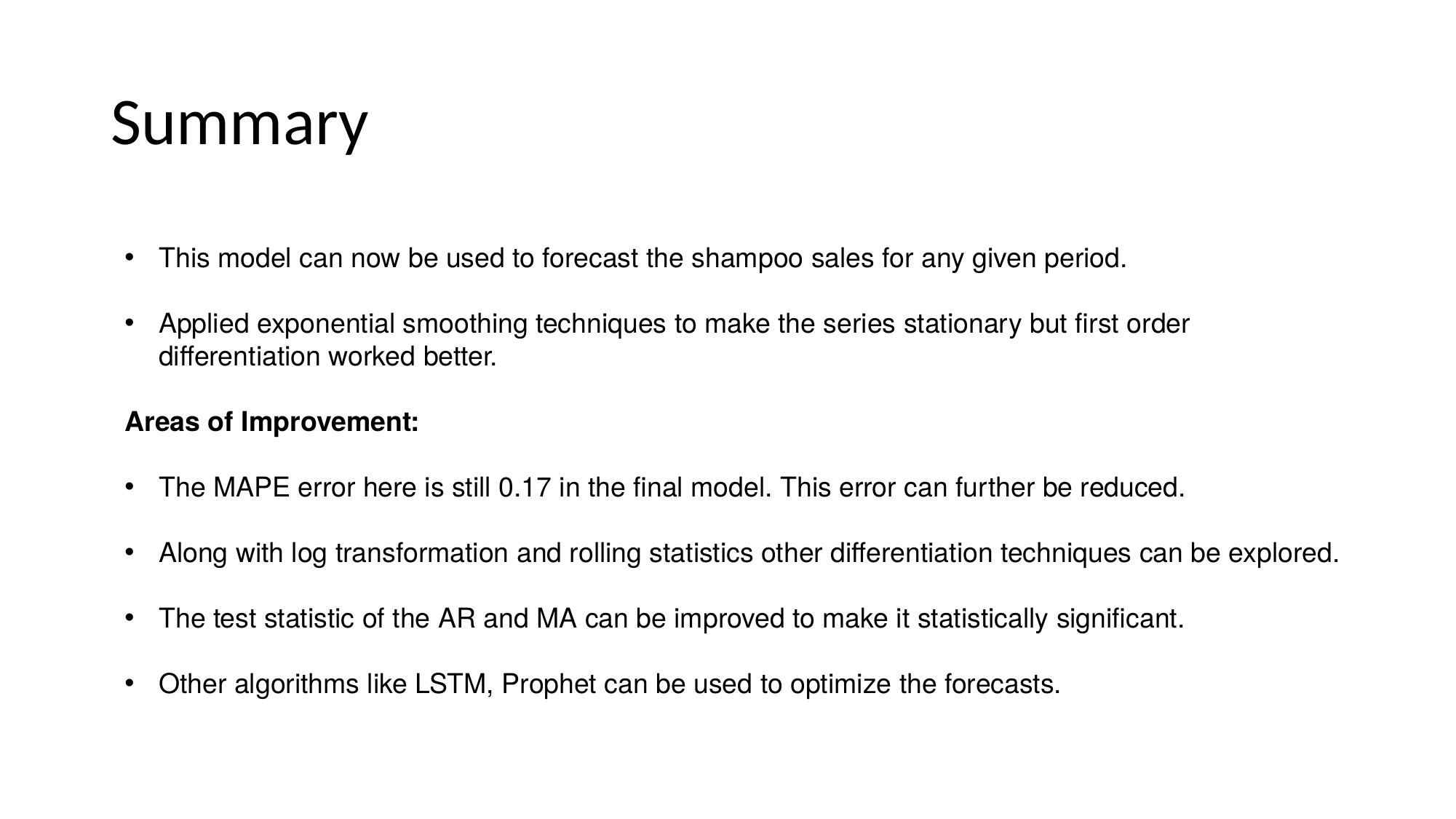

# Summary
This model can now be used to forecast the shampoo sales for any given period.

Applied exponential smoothing techniques to make the series stationary but first order differentiation worked better.

Areas of Improvement:

The MAPE error here is still 0.17 in the final model. This error can further be reduced.

Along with log transformation and rolling statistics other differentiation techniques can be explored.

The test statistic of the AR and MA can be improved to make it statistically significant.

Other algorithms like LSTM, Prophet can be used to optimize the forecasts.